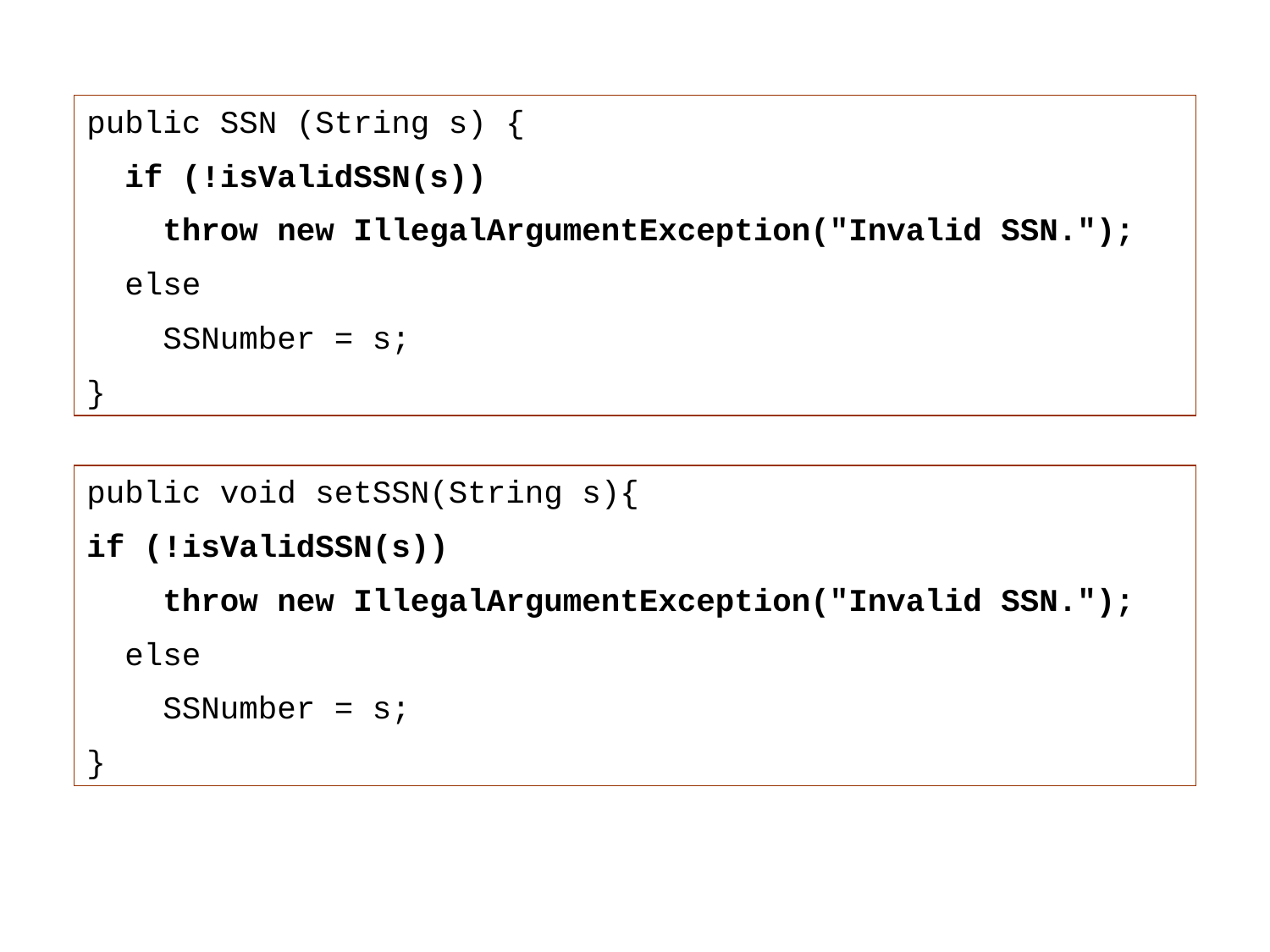

public SSN (String s) {
  if (!isValidSSN(s))
    throw new IllegalArgumentException("Invalid SSN.");
  else
    SSNumber = s;
}
public void setSSN(String s){
if (!isValidSSN(s))
    throw new IllegalArgumentException("Invalid SSN.");
  else
    SSNumber = s;
}